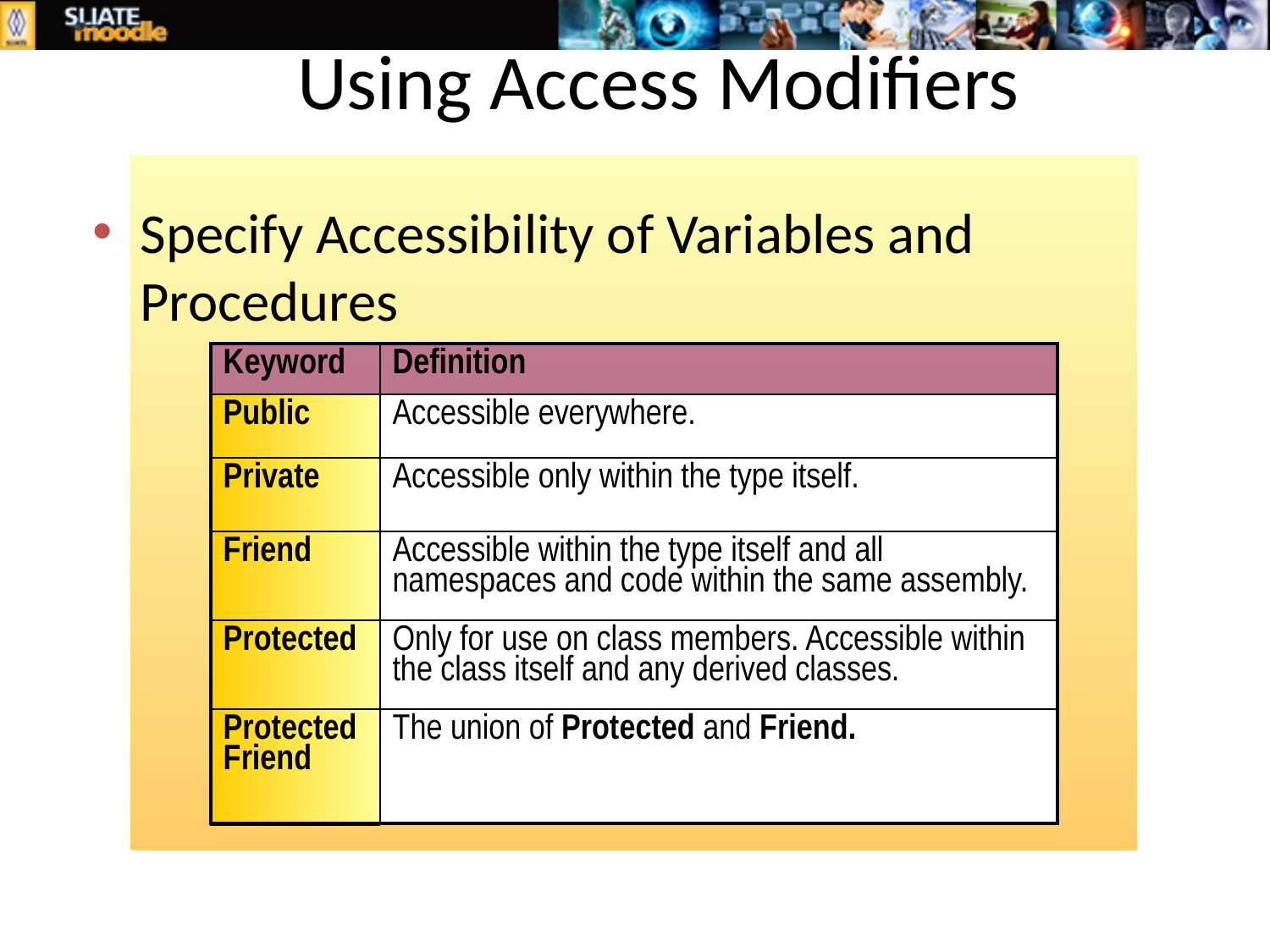

# Using Access Modifiers

Specify Accessibility of Variables and Procedures
| Keyword | Definition |
| --- | --- |
| Public | Accessible everywhere. |
| Private | Accessible only within the type itself. |
| Friend | Accessible within the type itself and all namespaces and code within the same assembly. |
| Protected | Only for use on class members. Accessible within the class itself and any derived classes. |
| Protected Friend | The union of Protected and Friend. |